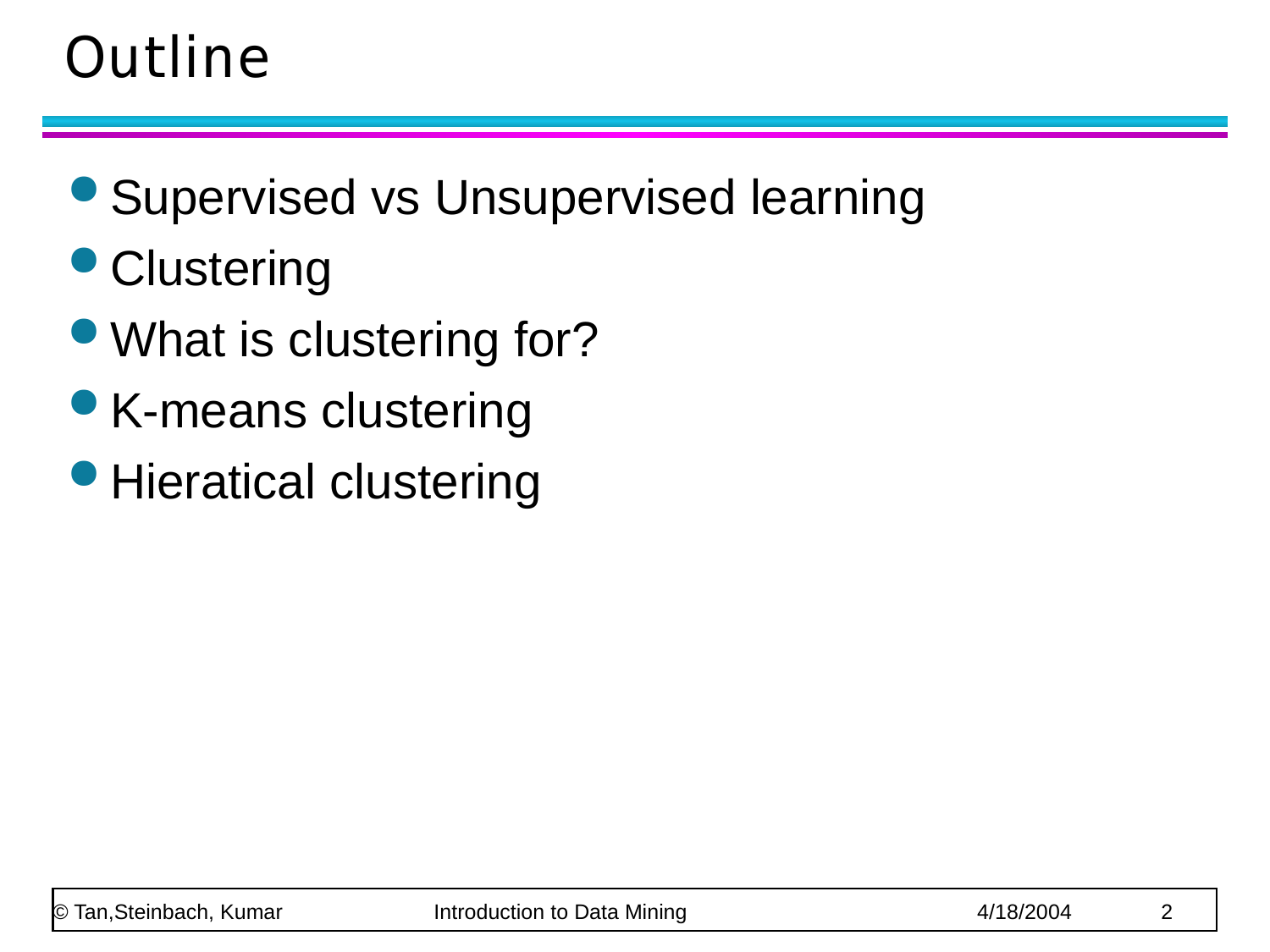

# Outline
Supervised vs Unsupervised learning
Clustering
What is clustering for?
K-means clustering
Hieratical clustering